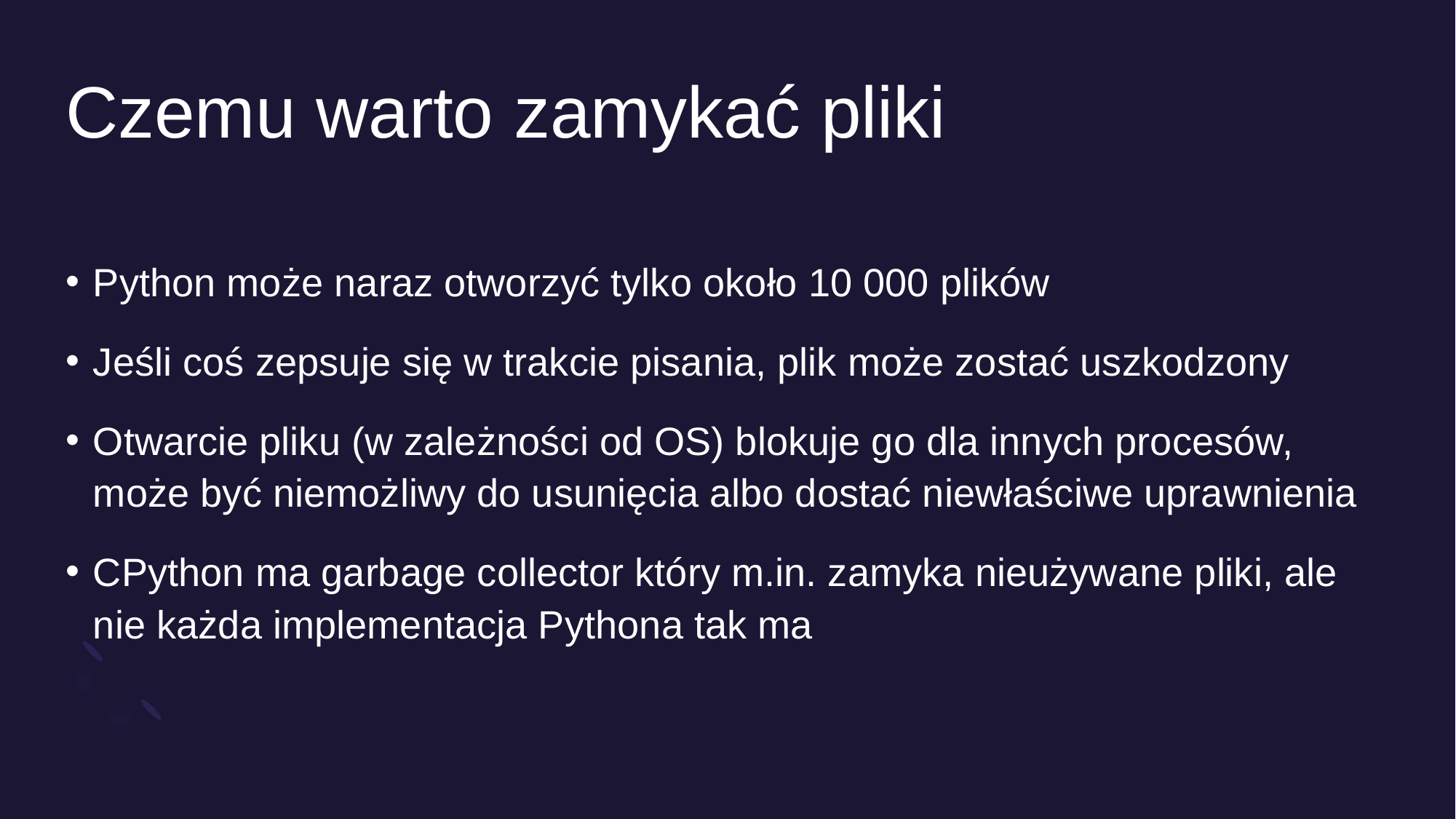

# Czemu warto zamykać pliki
Python może naraz otworzyć tylko około 10 000 plików
Jeśli coś zepsuje się w trakcie pisania, plik może zostać uszkodzony
Otwarcie pliku (w zależności od OS) blokuje go dla innych procesów, może być niemożliwy do usunięcia albo dostać niewłaściwe uprawnienia
CPython ma garbage collector który m.in. zamyka nieużywane pliki, ale nie każda implementacja Pythona tak ma